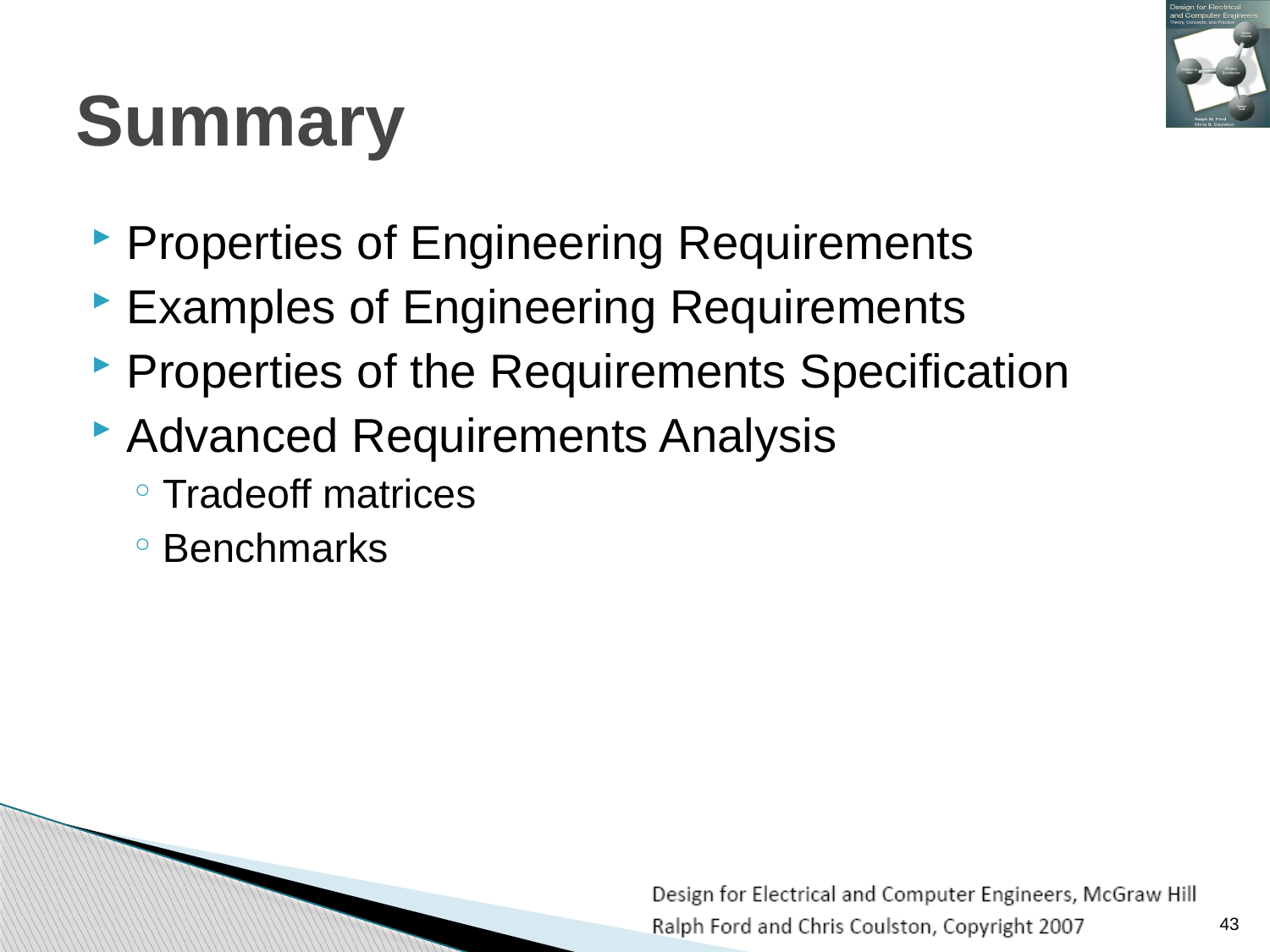

# Summary
Properties of Engineering Requirements
Examples of Engineering Requirements
Properties of the Requirements Specification
Advanced Requirements Analysis
Tradeoff matrices
Benchmarks
43